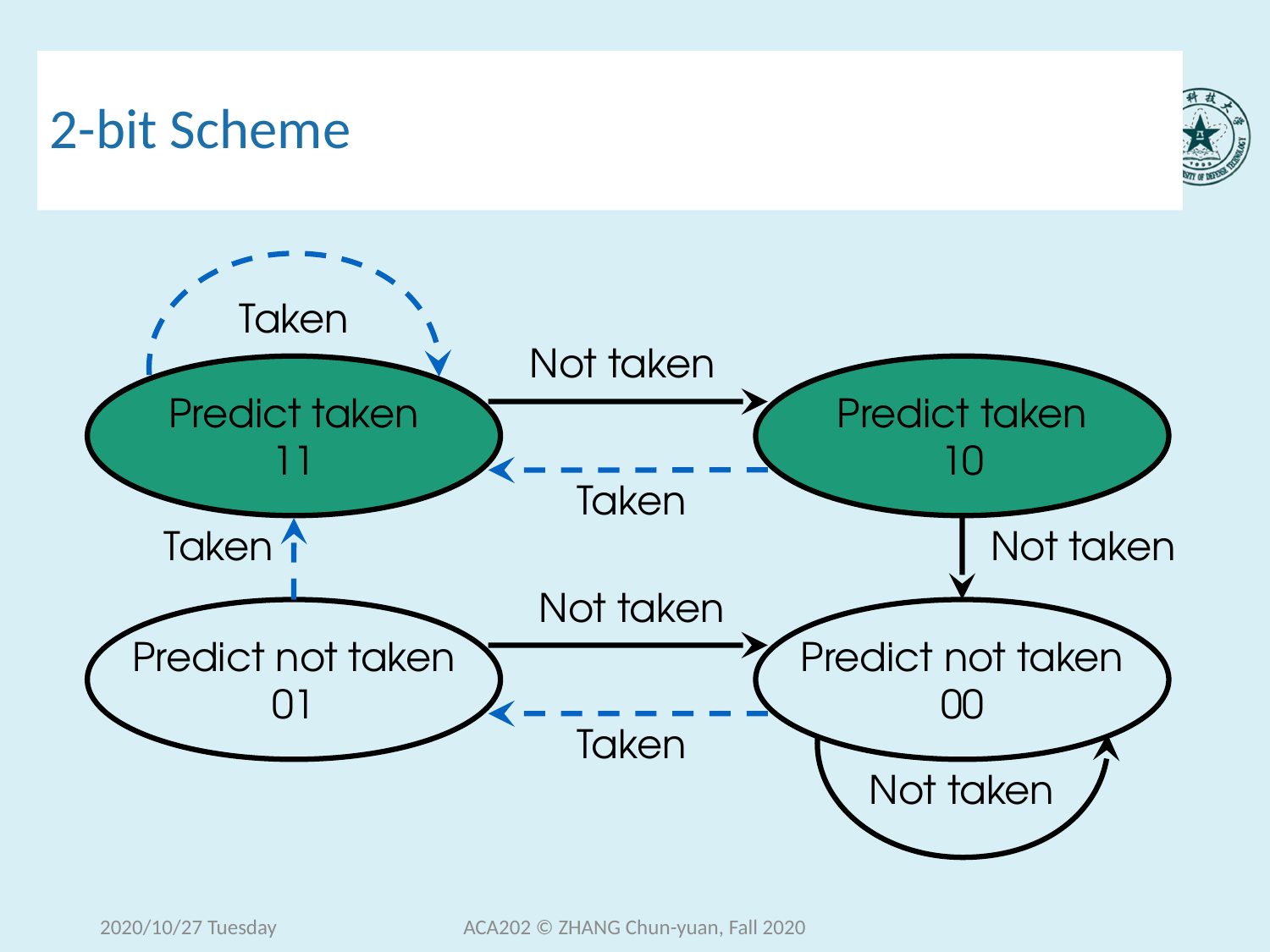

# 2-bit Scheme

Taken
Not taken
Predict taken
11
Predict taken
10

Taken

Taken
Not taken

Not taken
Predict not taken
01
Predict not taken
00

Taken

Not taken
2020/10/27 Tuesday
ACA202 © ZHANG Chun-yuan, Fall 2020
38